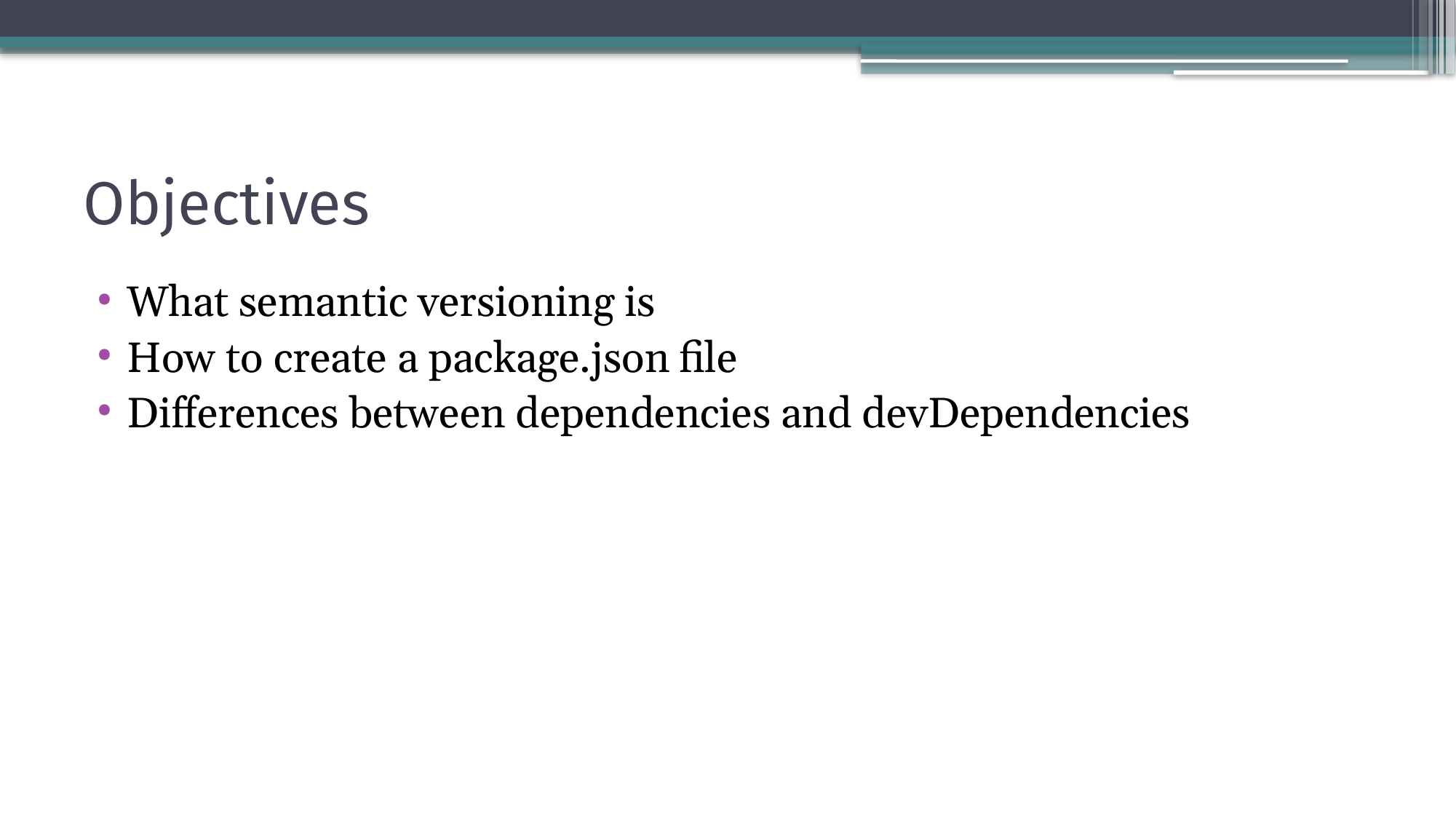

# Objectives
What semantic versioning is
How to create a package.json file
Differences between dependencies and devDependencies